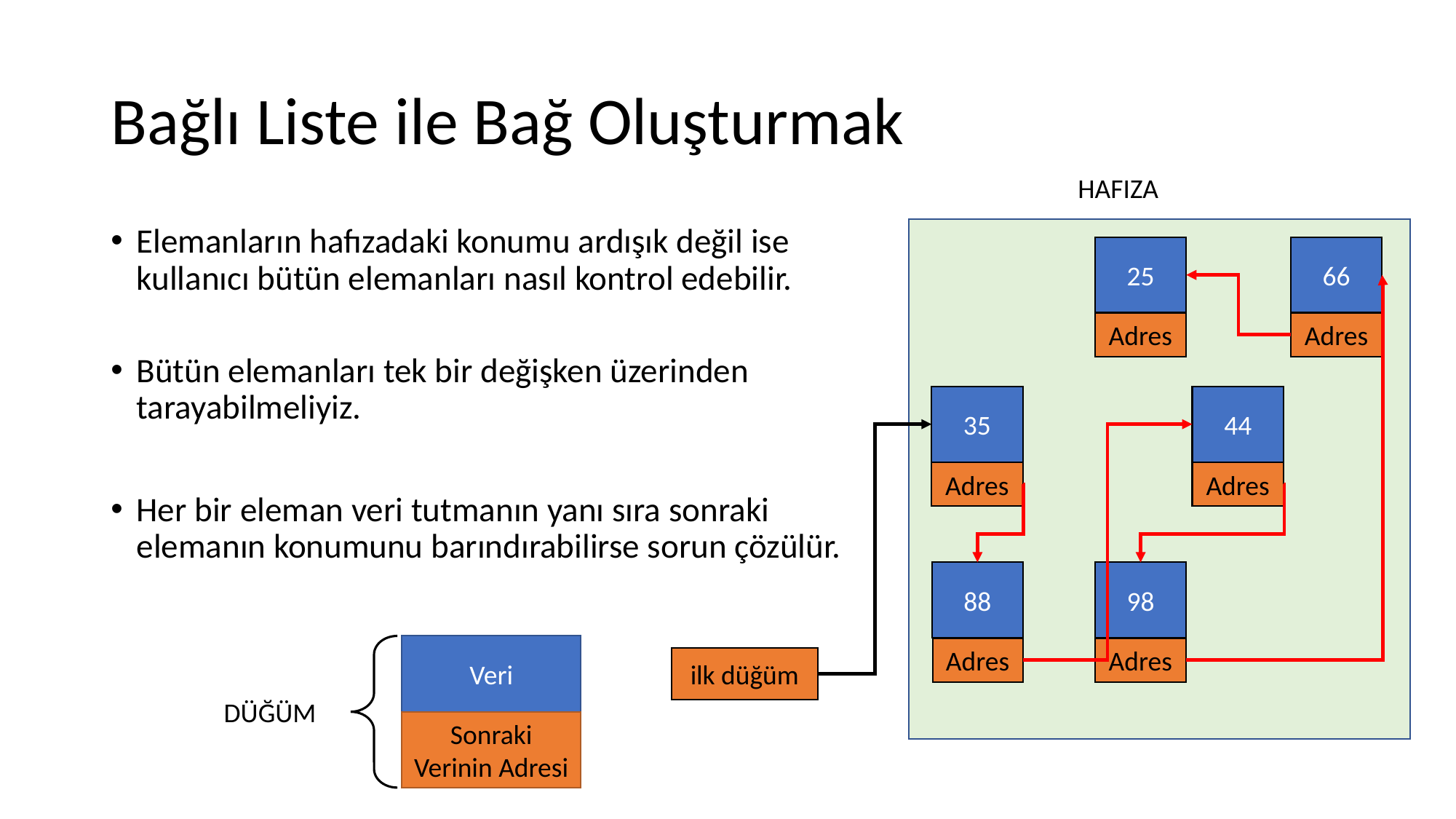

# Bağlı Liste ile Bağ Oluşturmak
HAFIZA
Elemanların hafızadaki konumu ardışık değil ise kullanıcı bütün elemanları nasıl kontrol edebilir.
Bütün elemanları tek bir değişken üzerinden tarayabilmeliyiz.

Her bir eleman veri tutmanın yanı sıra sonraki elemanın konumunu barındırabilirse sorun çözülür.

25
66
Adres
Adres
35
44
Adres
Adres
98
88

Veri
Adres
Adres
ilk düğüm
DÜĞÜM
Sonraki Verinin Adresi